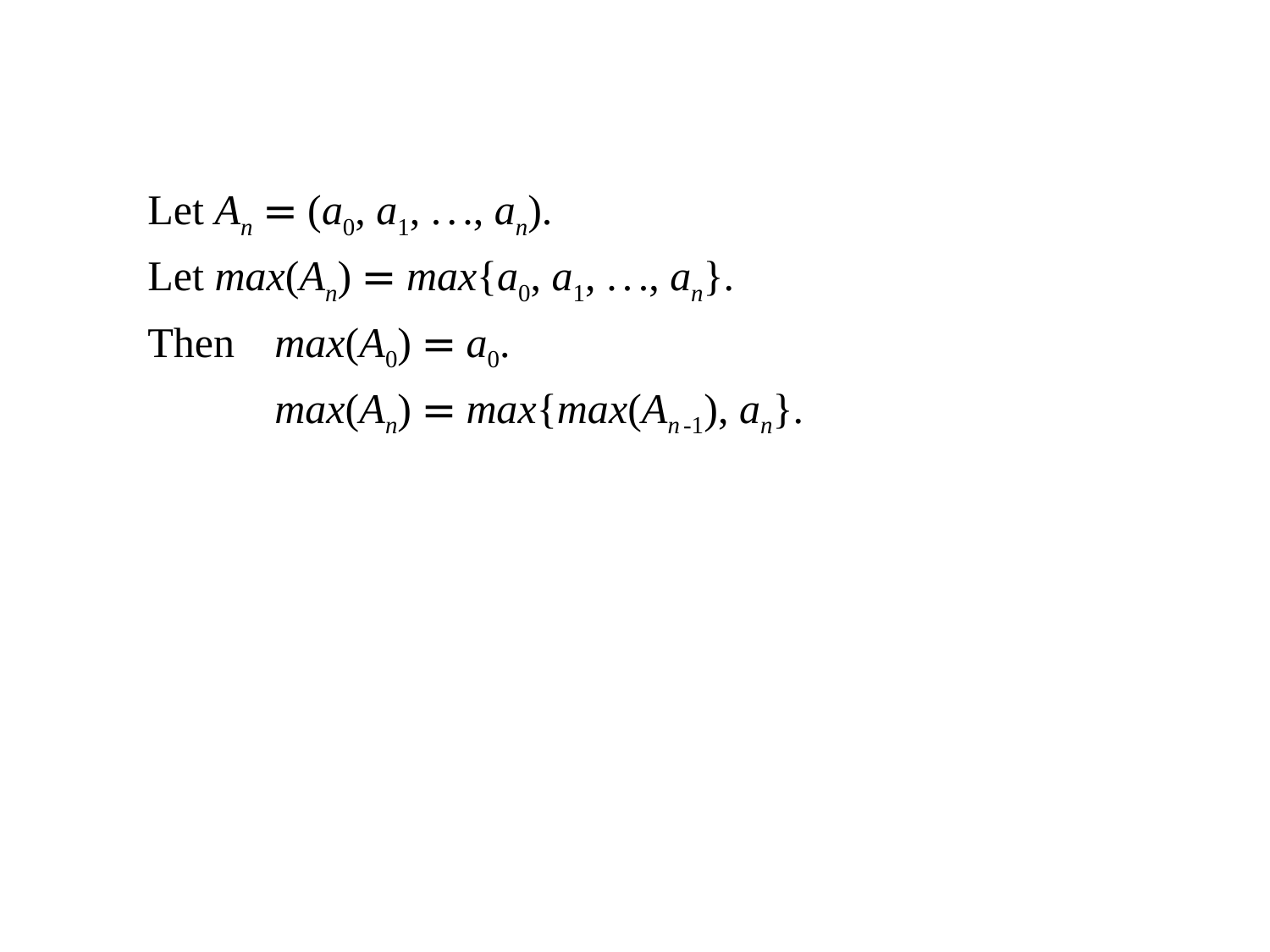

Let An = (a0, a1, ..., an).
Let max(An) = max{a0, a1, ..., an}.
Then	max(A0) = a0.
        	max(An) = max{max(An-1), an}.